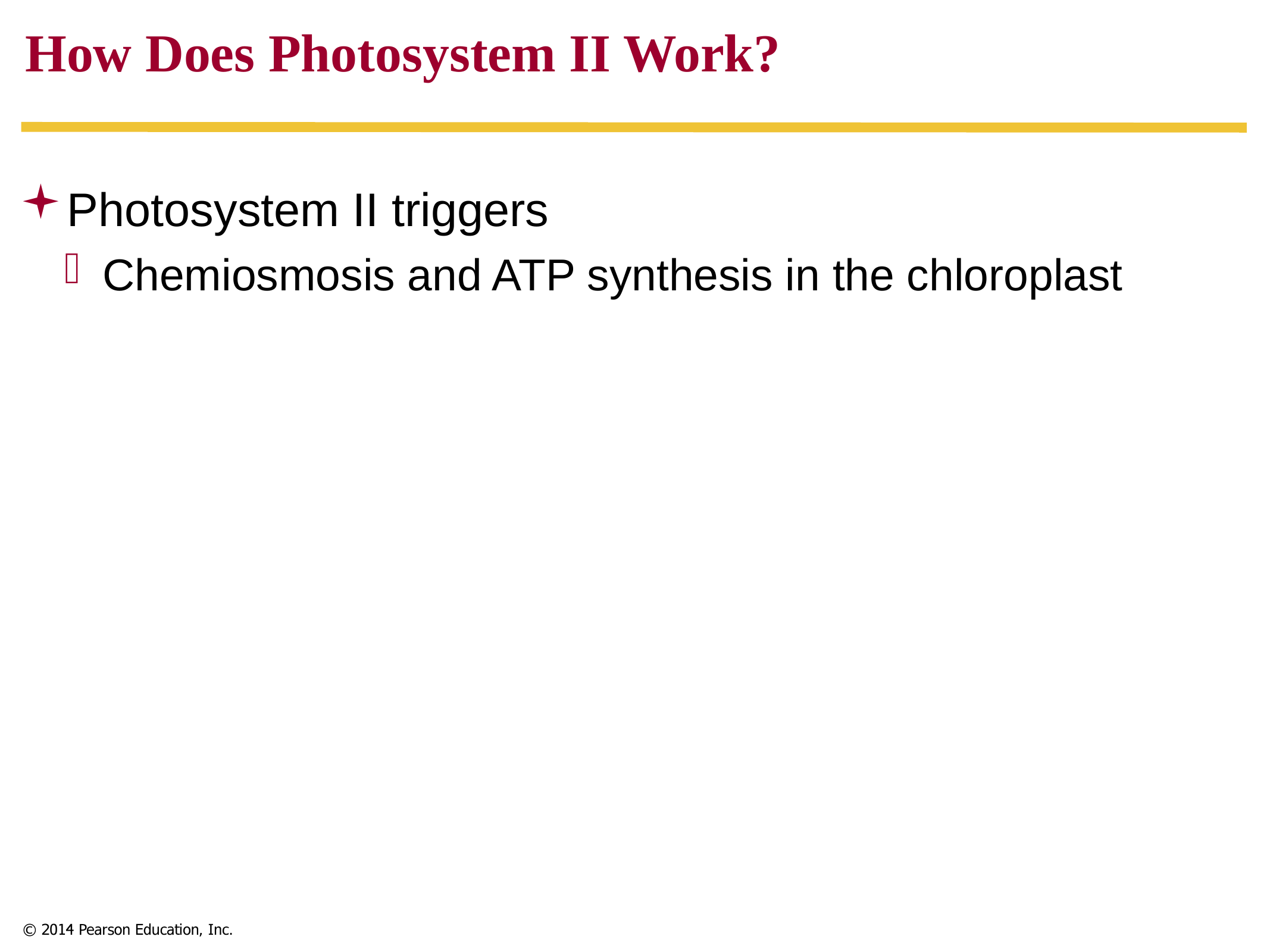

# How Does Photosystem II Work?

Photosystem II triggers
Chemiosmosis and ATP synthesis in the chloroplast